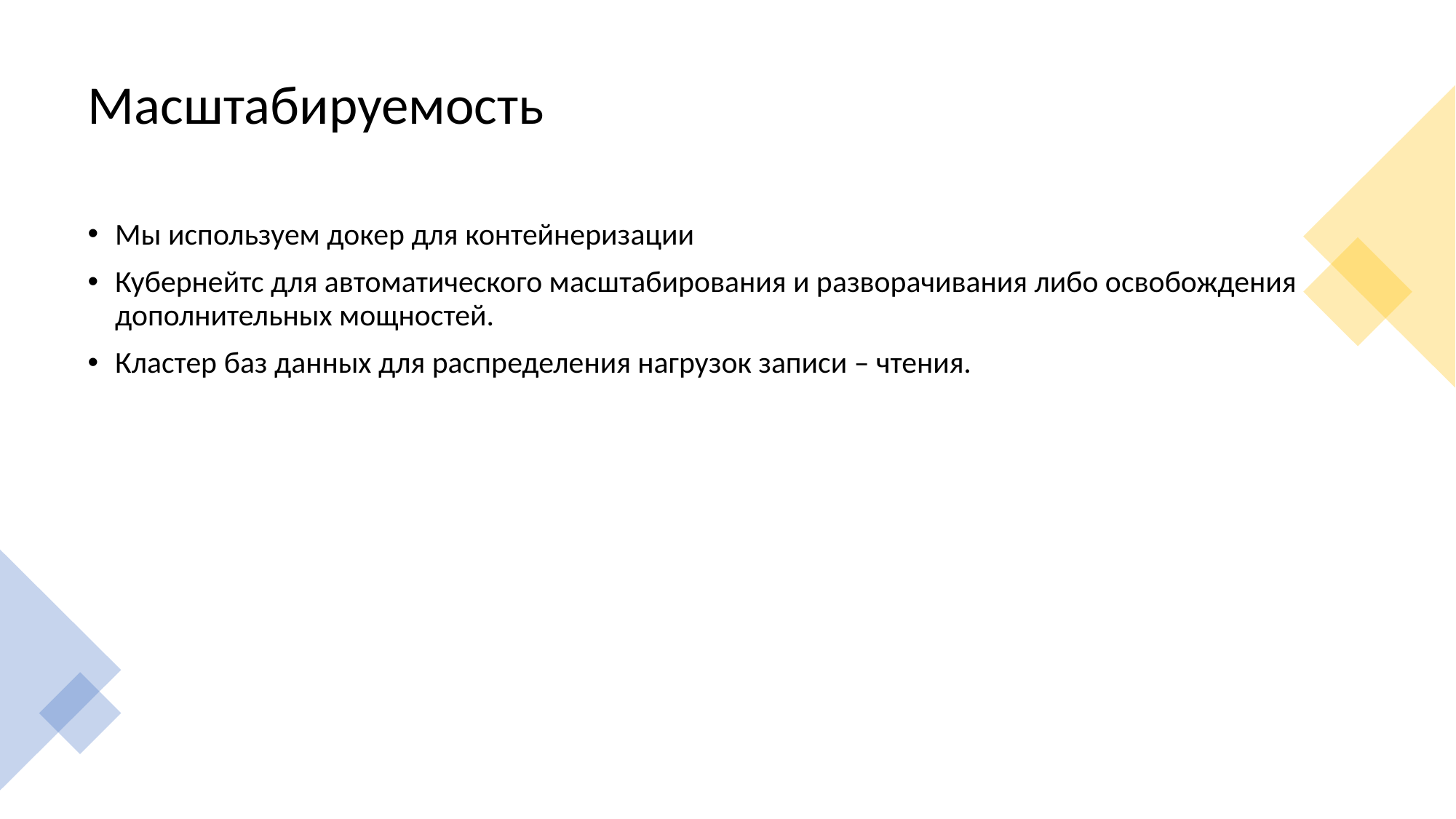

# Масштабируемость

Мы используем докер для контейнеризации
Кубернейтс для автоматического масштабирования и разворачивания либо освобождения дополнительных мощностей.
Кластер баз данных для распределения нагрузок записи – чтения.